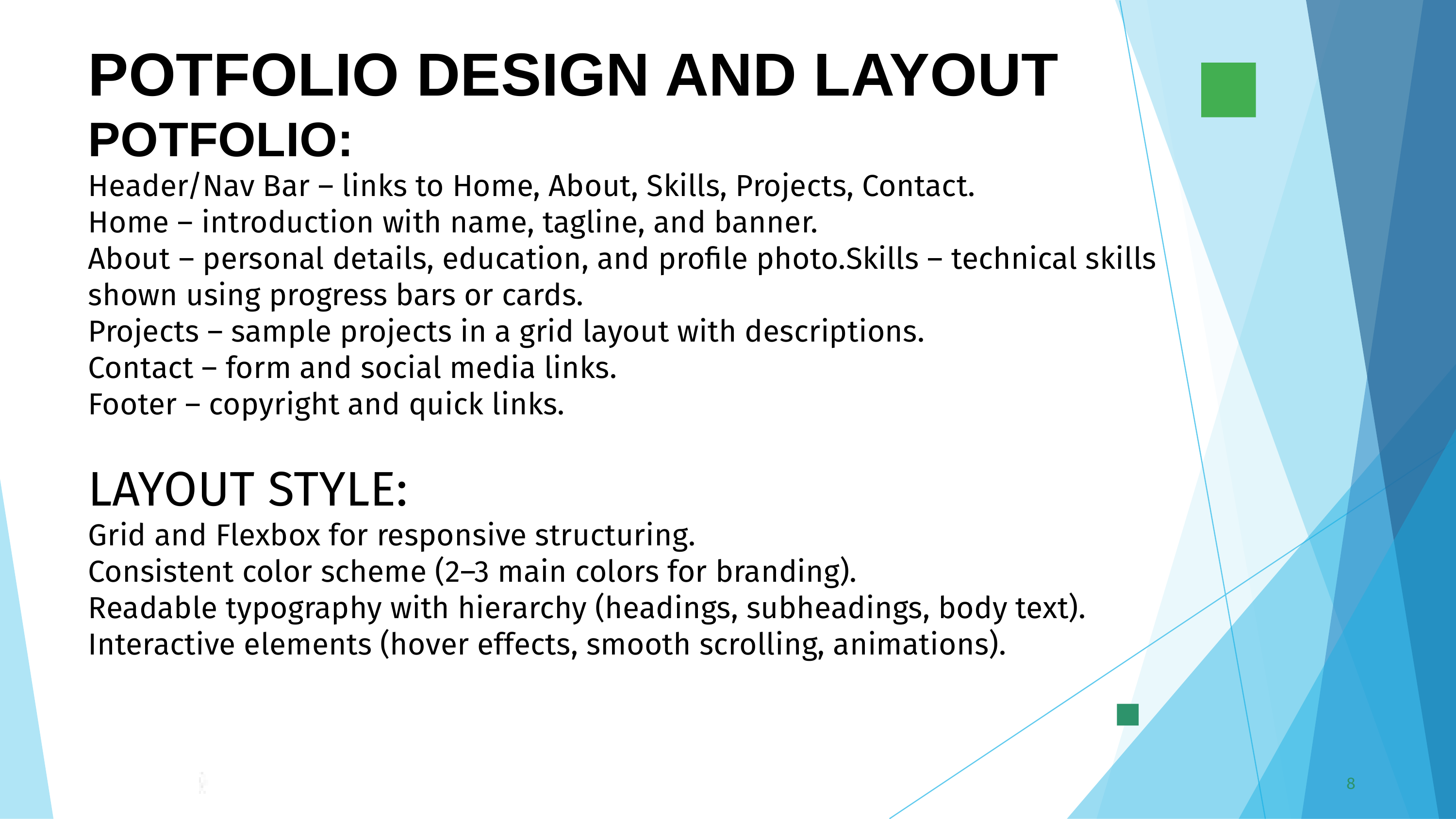

POTFOLIO DESIGN AND LAYOUT
POTFOLIO:
Header/Nav Bar – links to Home, About, Skills, Projects, Contact.
Home – introduction with name, tagline, and banner.
About – personal details, education, and profile photo.Skills – technical skills shown using progress bars or cards.
Projects – sample projects in a grid layout with descriptions.
Contact – form and social media links.
Footer – copyright and quick links.

LAYOUT STYLE:
Grid and Flexbox for responsive structuring.
Consistent color scheme (2–3 main colors for branding).
Readable typography with hierarchy (headings, subheadings, body text).
Interactive elements (hover effects, smooth scrolling, animations).

8